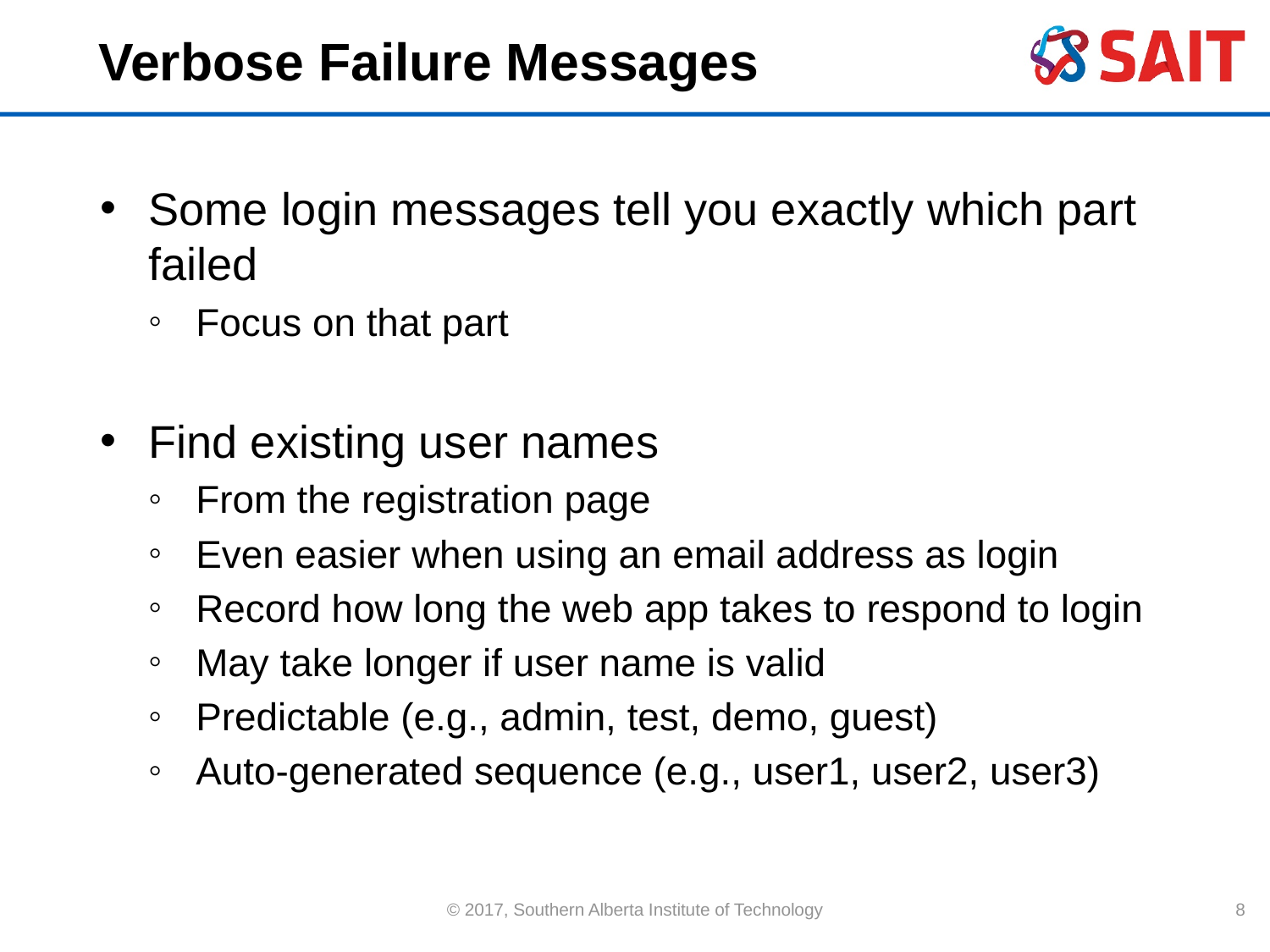

# Verbose Failure Messages
Some login messages tell you exactly which part failed
Focus on that part

Find existing user names
From the registration page
Even easier when using an email address as login
Record how long the web app takes to respond to login
May take longer if user name is valid
Predictable (e.g., admin, test, demo, guest)
Auto-generated sequence (e.g., user1, user2, user3)